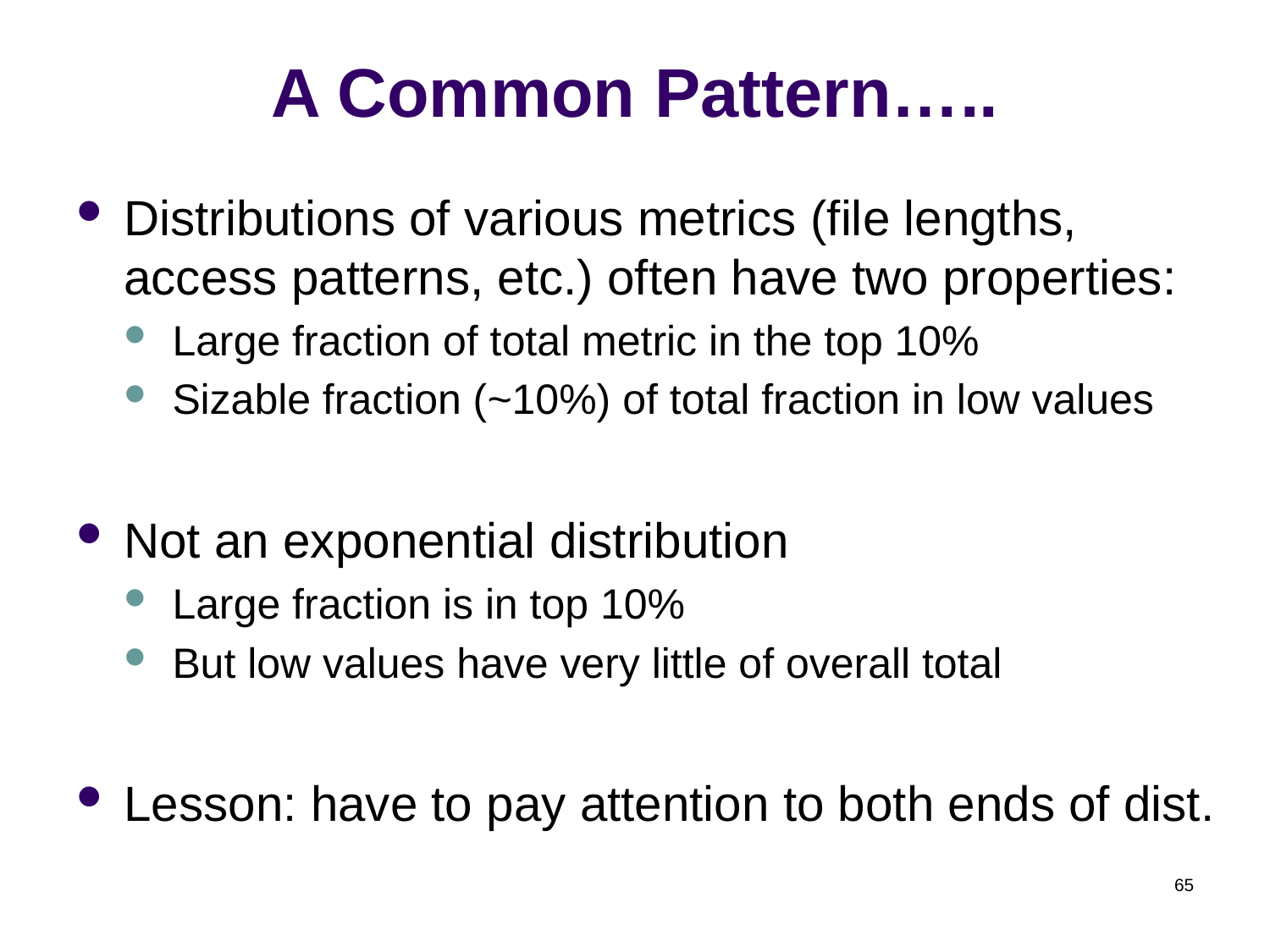

# A Common Pattern…..
Distributions of various metrics (file lengths, access patterns, etc.) often have two properties:
Large fraction of total metric in the top 10%
Sizable fraction (~10%) of total fraction in low values

Not an exponential distribution
Large fraction is in top 10%
But low values have very little of overall total

Lesson: have to pay attention to both ends of dist.
65